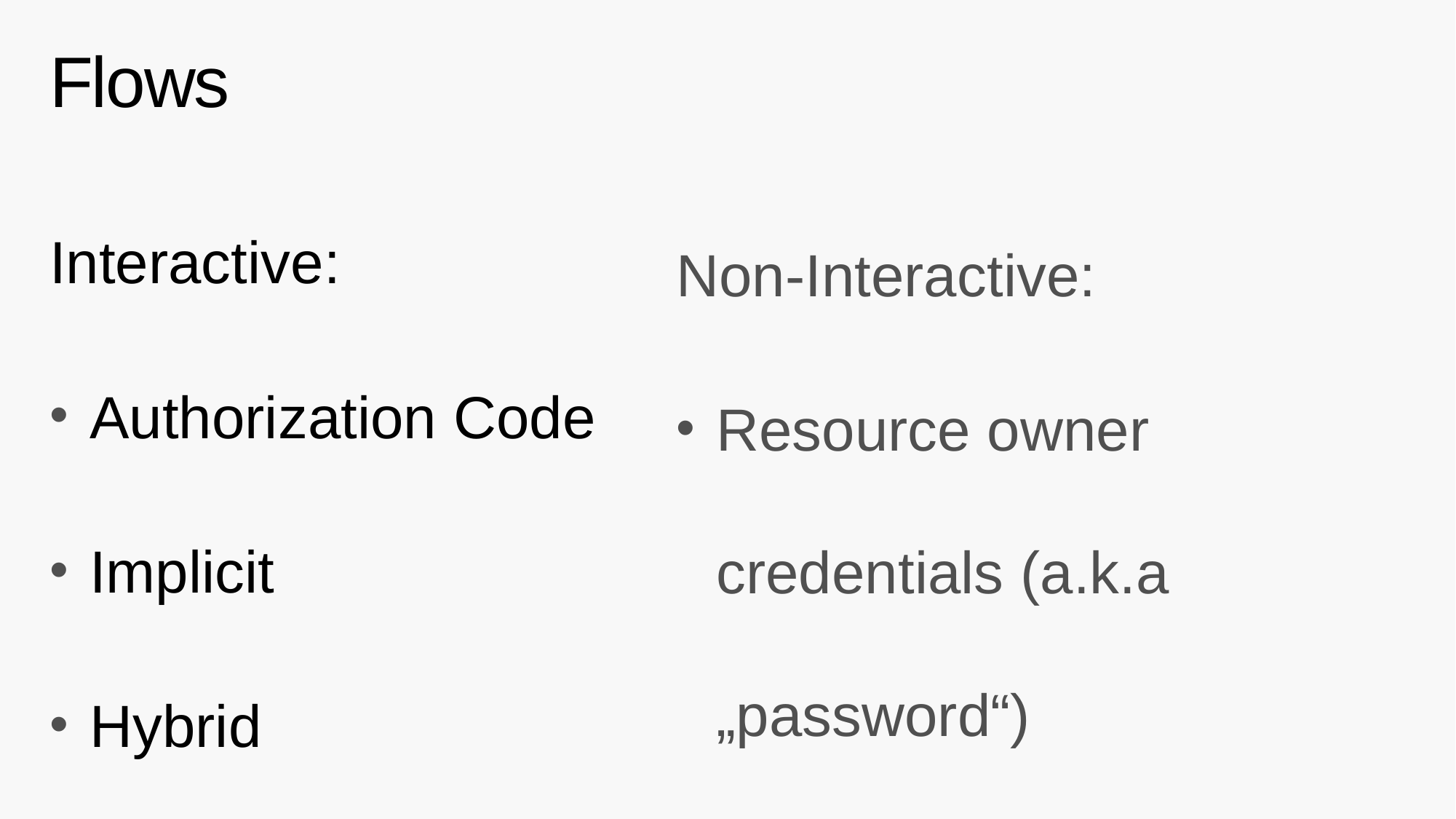

# Flows
Interactive:
Authorization Code
Implicit
Hybrid
Non-Interactive:
Resource owner credentials (a.k.a „password“)
Client credentials